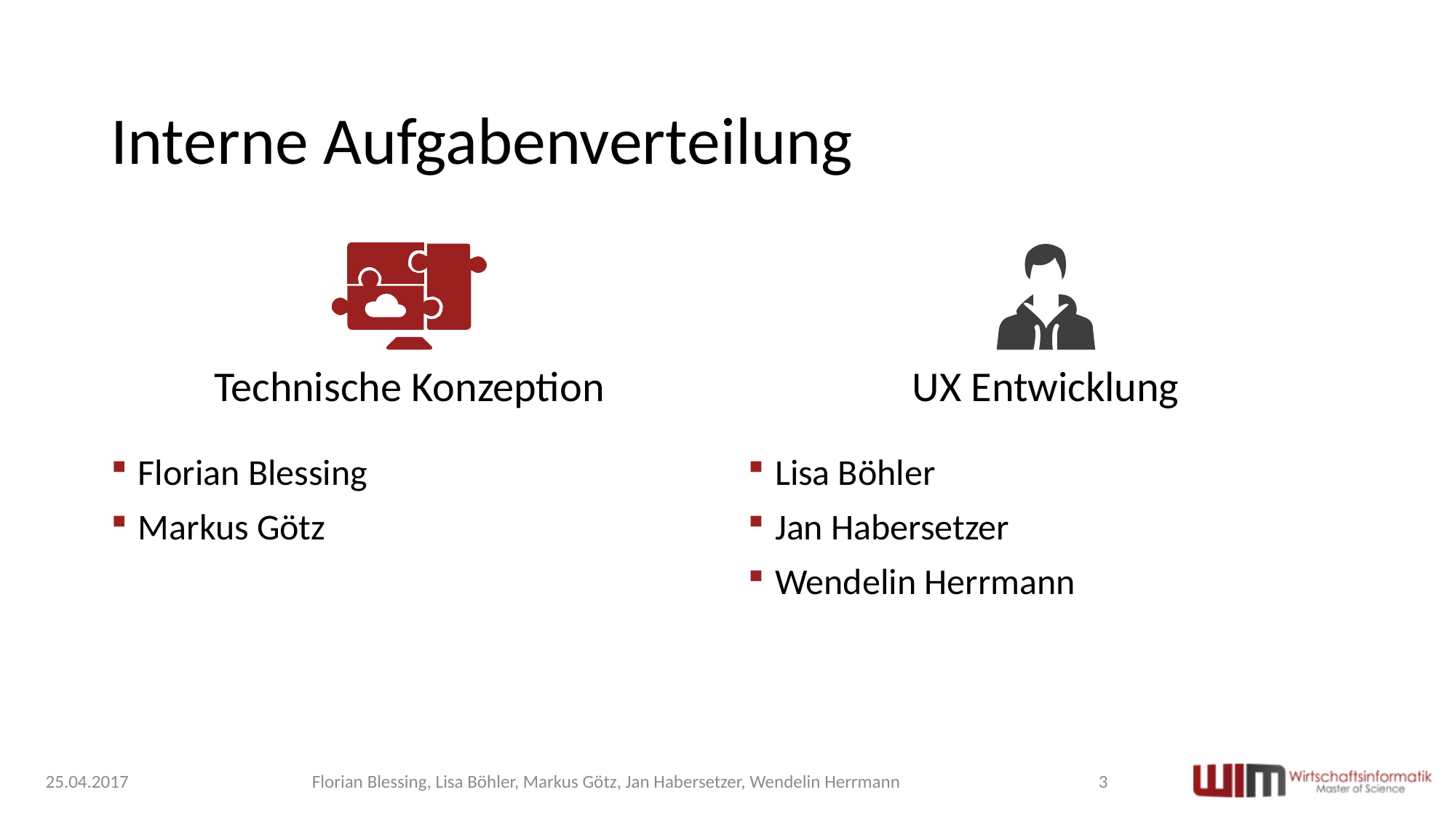

# Interne Aufgabenverteilung

Technische Konzeption

UX Entwicklung
Florian Blessing
Markus Götz
Lisa Böhler
Jan Habersetzer
Wendelin Herrmann
25.04.2017
Florian Blessing, Lisa Böhler, Markus Götz, Jan Habersetzer, Wendelin Herrmann
3